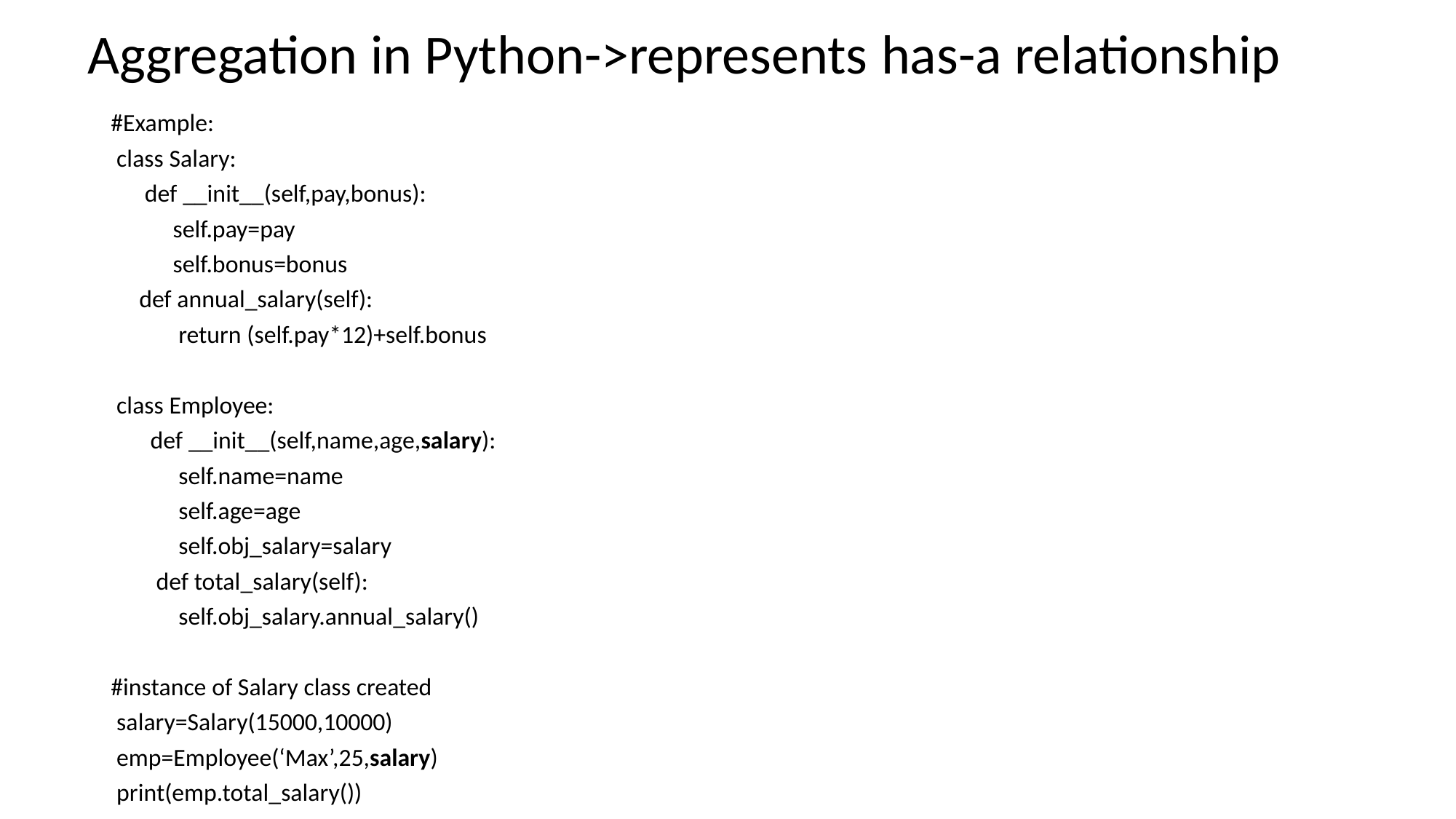

# Aggregation in Python->represents has-a relationship
#Example:
 class Salary:
      def __init__(self,pay,bonus):
           self.pay=pay
           self.bonus=bonus
     def annual_salary(self):
            return (self.pay*12)+self.bonus

 class Employee:
       def __init__(self,name,age,salary):
            self.name=name
            self.age=age
            self.obj_salary=salary
        def total_salary(self):
            self.obj_salary.annual_salary()

#instance of Salary class created
 salary=Salary(15000,10000)
 emp=Employee(‘Max’,25,salary)
 print(emp.total_salary())